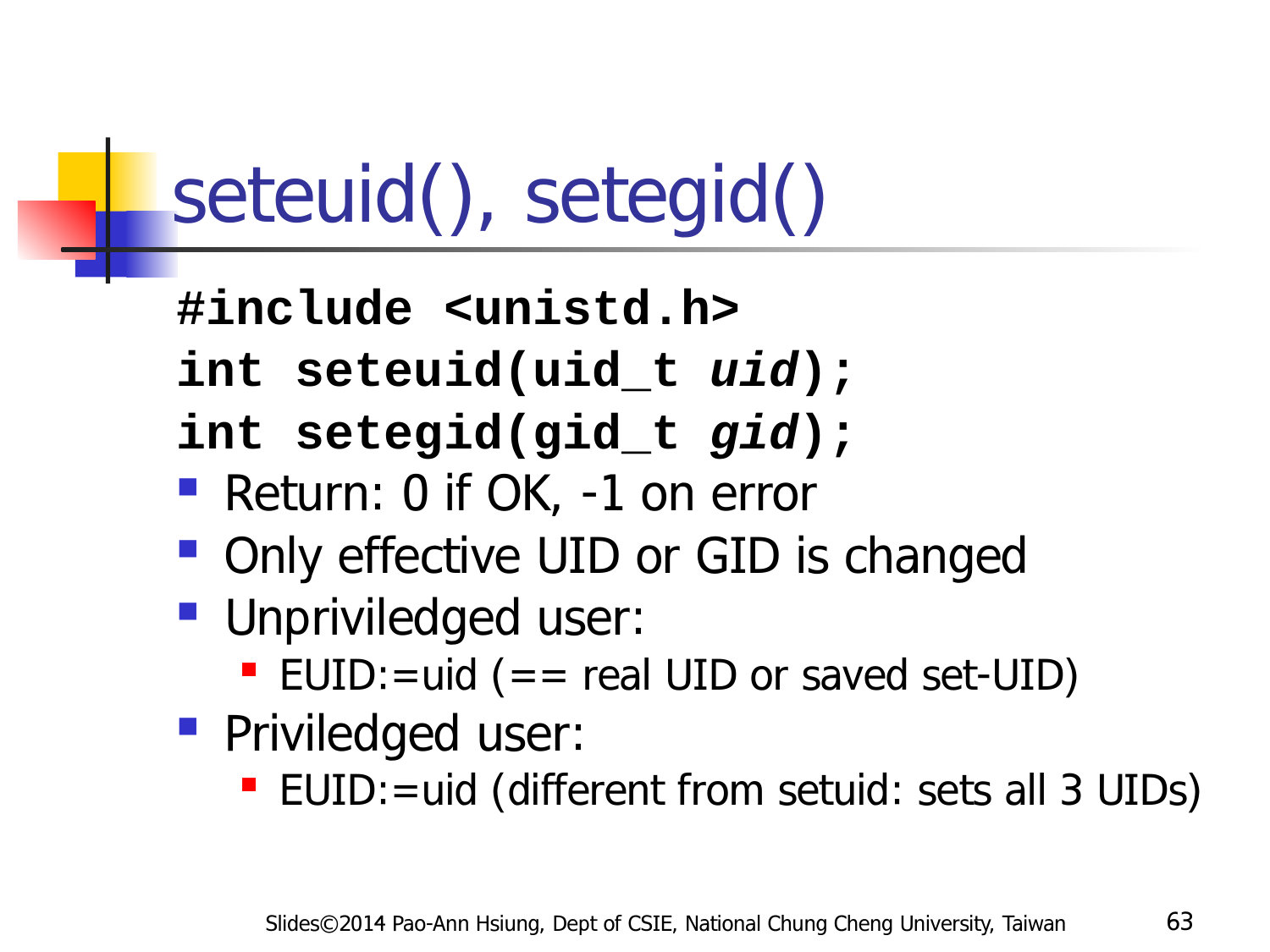

# seteuid(), setegid()
#include <unistd.h>
int seteuid(uid_t uid);
int setegid(gid_t gid);
Return: 0 if OK, -1 on error
Only effective UID or GID is changed
Unpriviledged user:
EUID:=uid (== real UID or saved set-UID)
Priviledged user:
EUID:=uid (different from setuid: sets all 3 UIDs)
Slides©2014 Pao-Ann Hsiung, Dept of CSIE, National Chung Cheng University, Taiwan
63